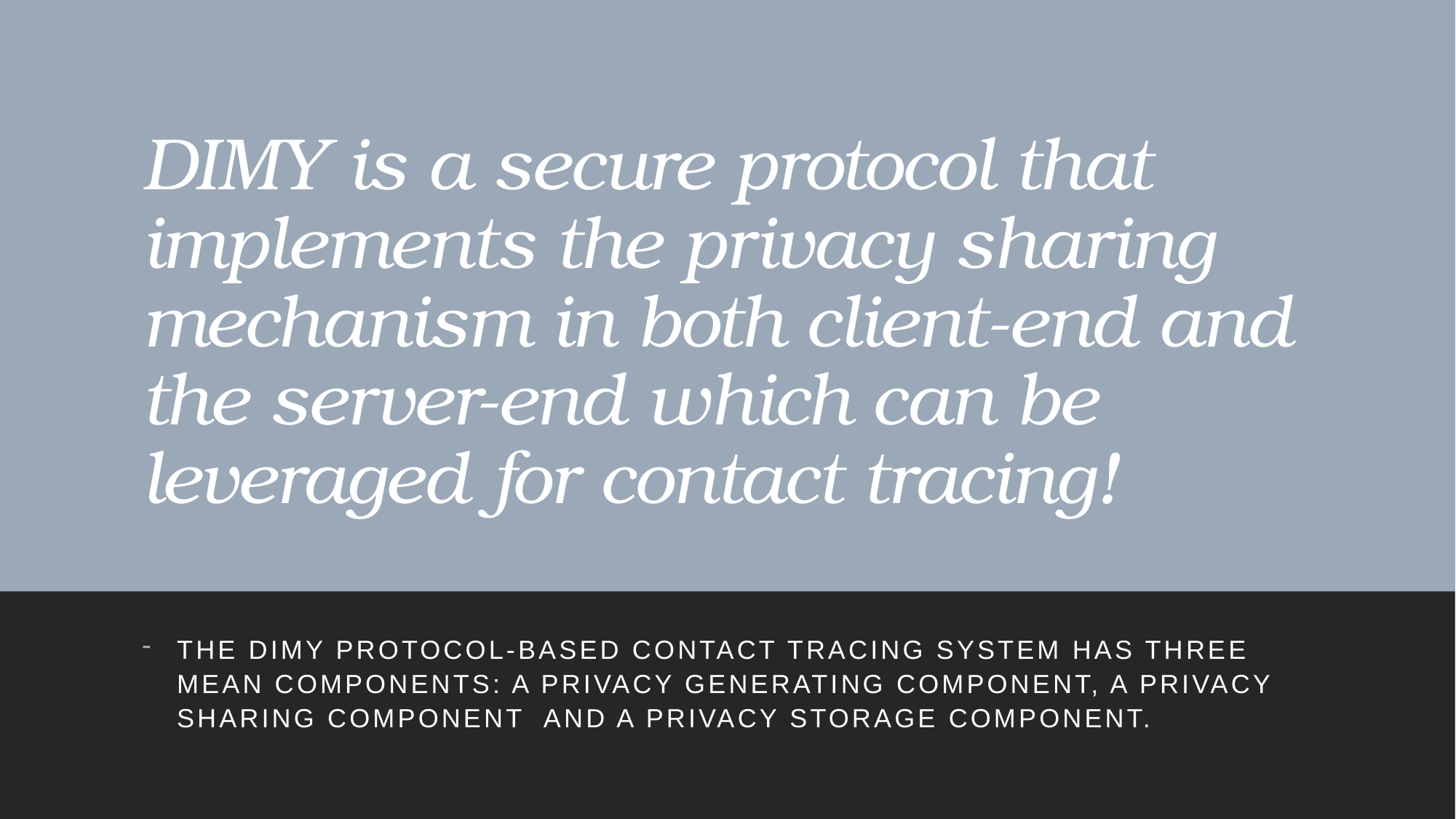

# DIMY is a secure protocol that implements the privacy sharing mechanism in both client-end and the server-end which can be leveraged for contact tracing!

The DIMY protocol-based contact tracing system has three mean components: A PRIVACY Generating component, A privacy SHARING component  and a privacy storage component.